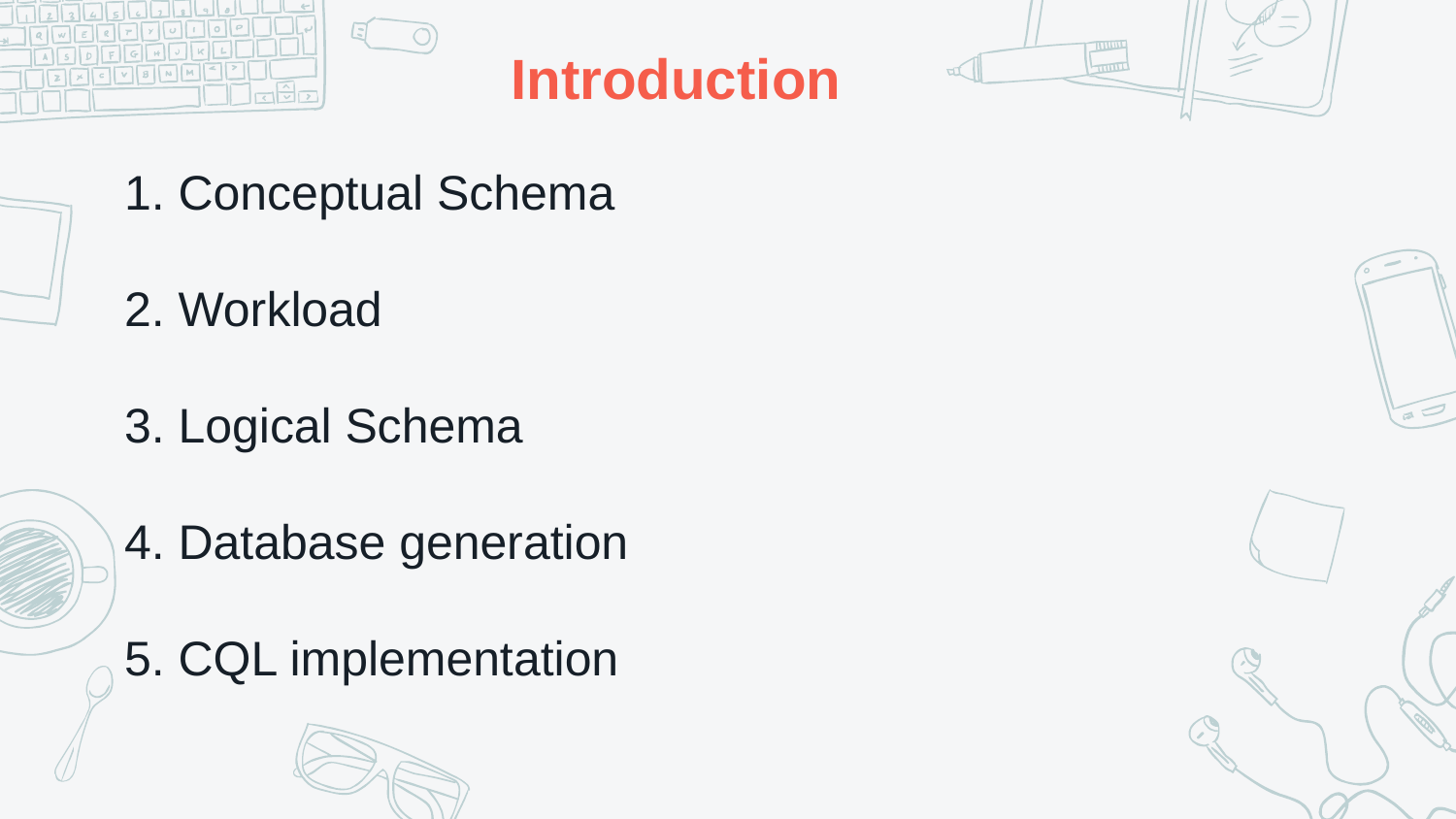

2
# Introduction

1. Conceptual Schema

2. Workload

3. Logical Schema

4. Database generation

5. CQL implementation